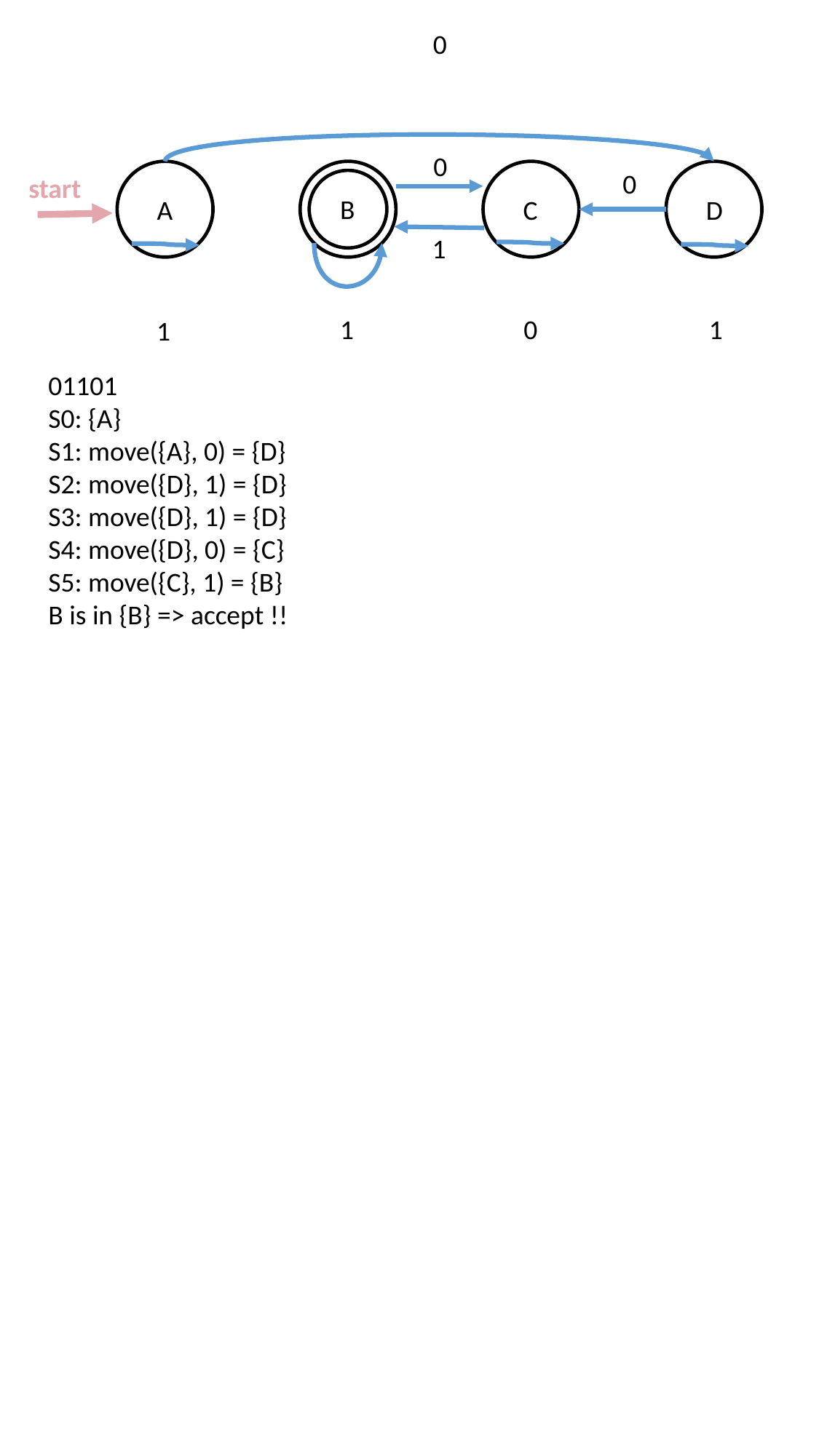

0
0
0

A

B

C

D
start
1
1
0
1
1
01101
S0: {A}
S1: move({A}, 0) = {D}
S2: move({D}, 1) = {D}
S3: move({D}, 1) = {D}
S4: move({D}, 0) = {C}
S5: move({C}, 1) = {B}
B is in {B} => accept !!